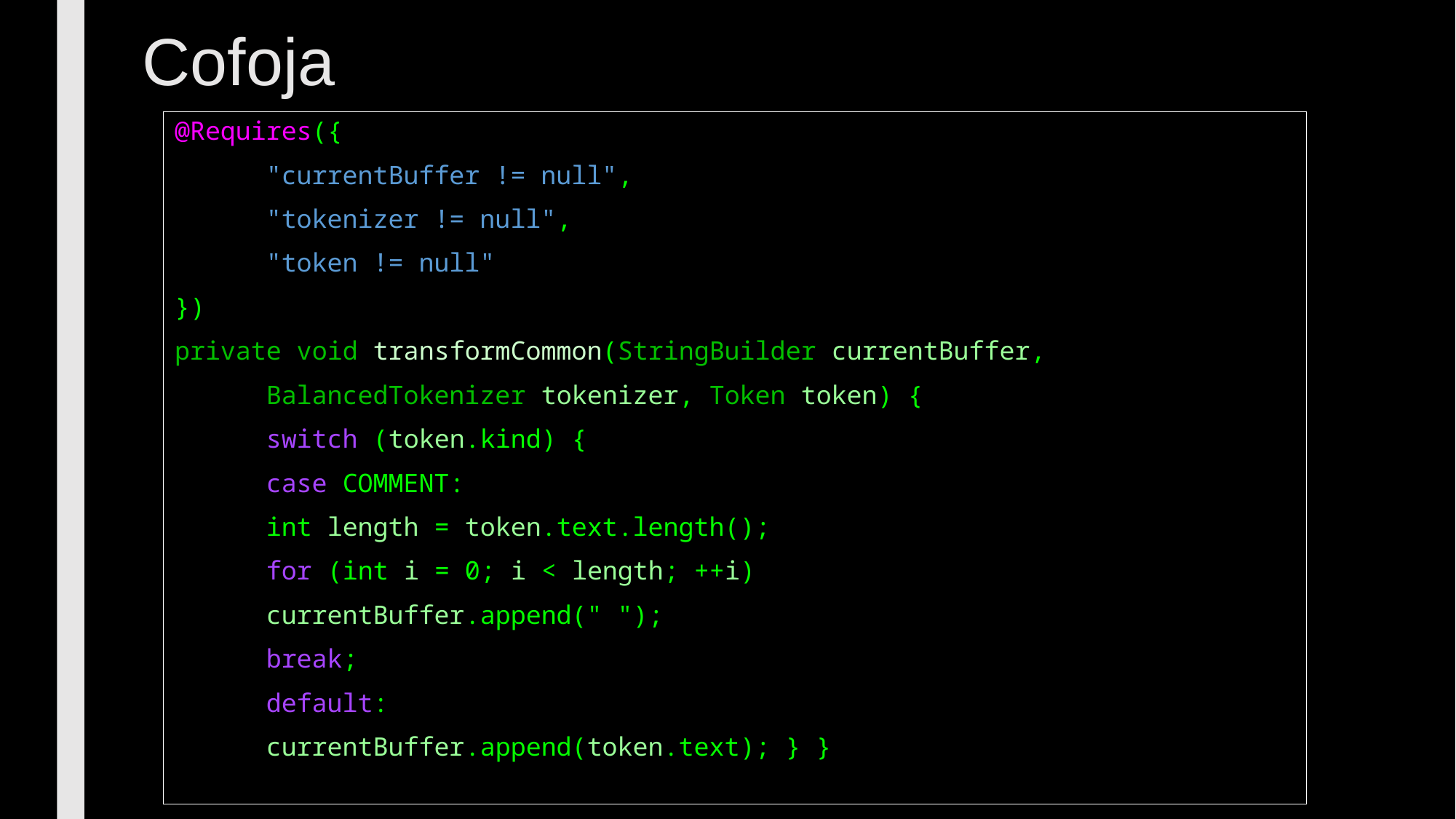

# Cofoja
@Requires({
	"currentBuffer != null",
	"tokenizer != null",
	"token != null"
})
private void transformCommon(StringBuilder currentBuffer,
		BalancedTokenizer tokenizer, Token token) {
	switch (token.kind) {
		case COMMENT:
			int length = token.text.length();
			for (int i = 0; i < length; ++i)
				currentBuffer.append(" ");
			break;
		default:
			currentBuffer.append(token.text); } }